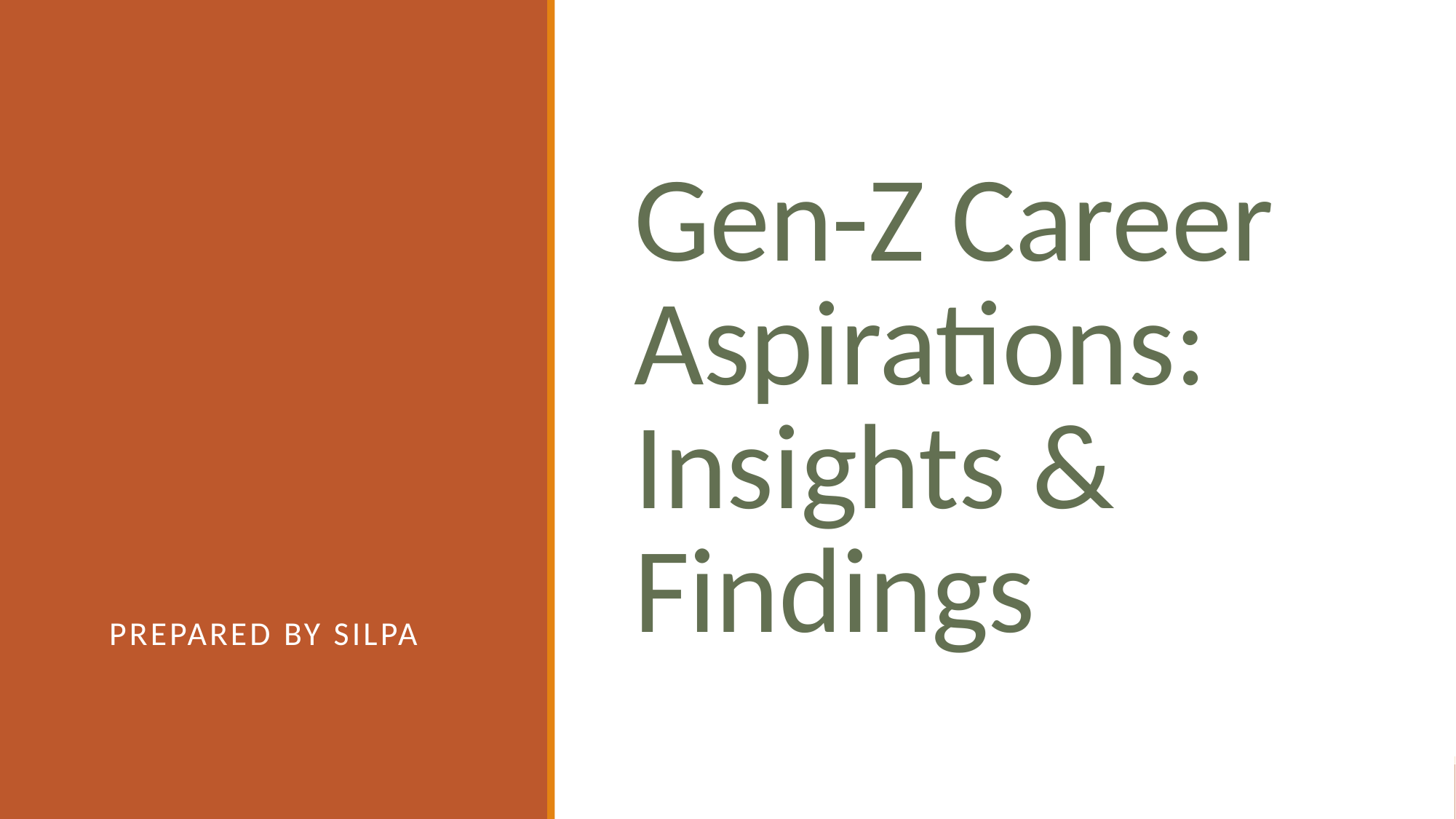

# Gen-Z Career Aspirations: Insights & Findings

Prepared by Silpa